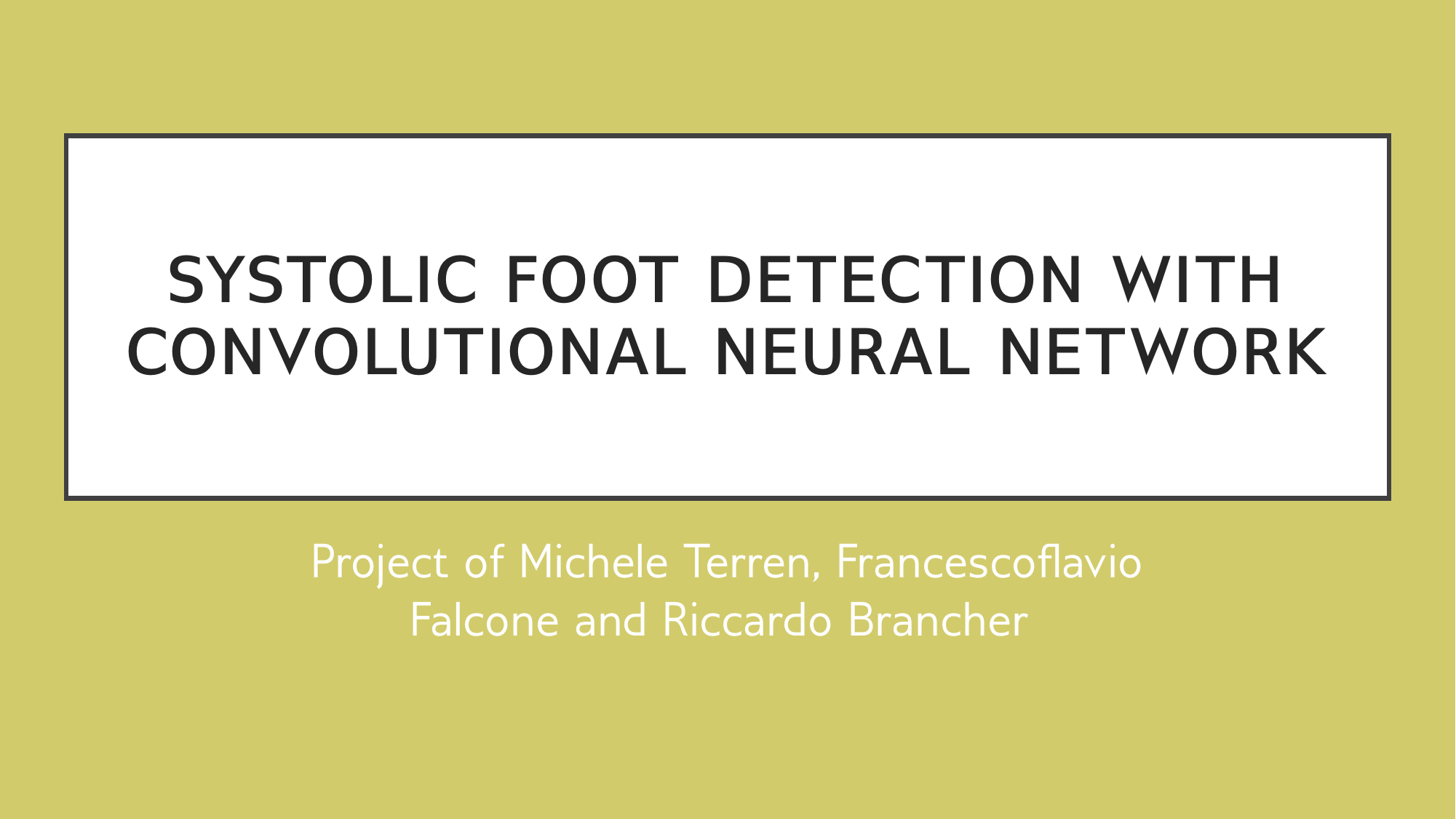

# SYSTOLIC FOOT DETECTION WITH CONVOLUTIONAL NEURAL NETWORK
Project of Michele Terren, Francescoflavio Falcone and Riccardo Brancher